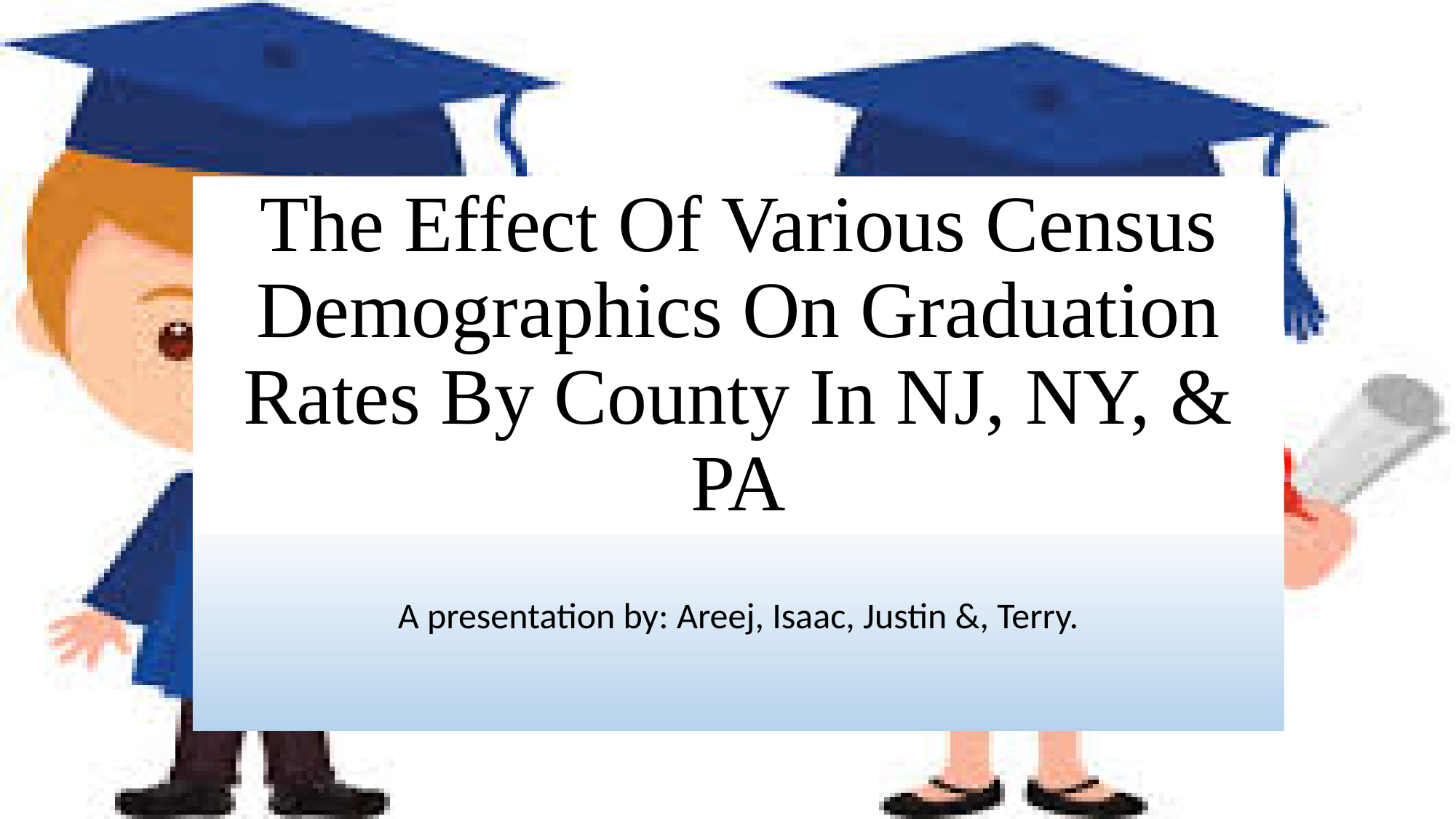

# The Effect Of Various Census Demographics On Graduation Rates By County In NJ, NY, & PA

A presentation by: Areej, Isaac, Justin &, Terry.